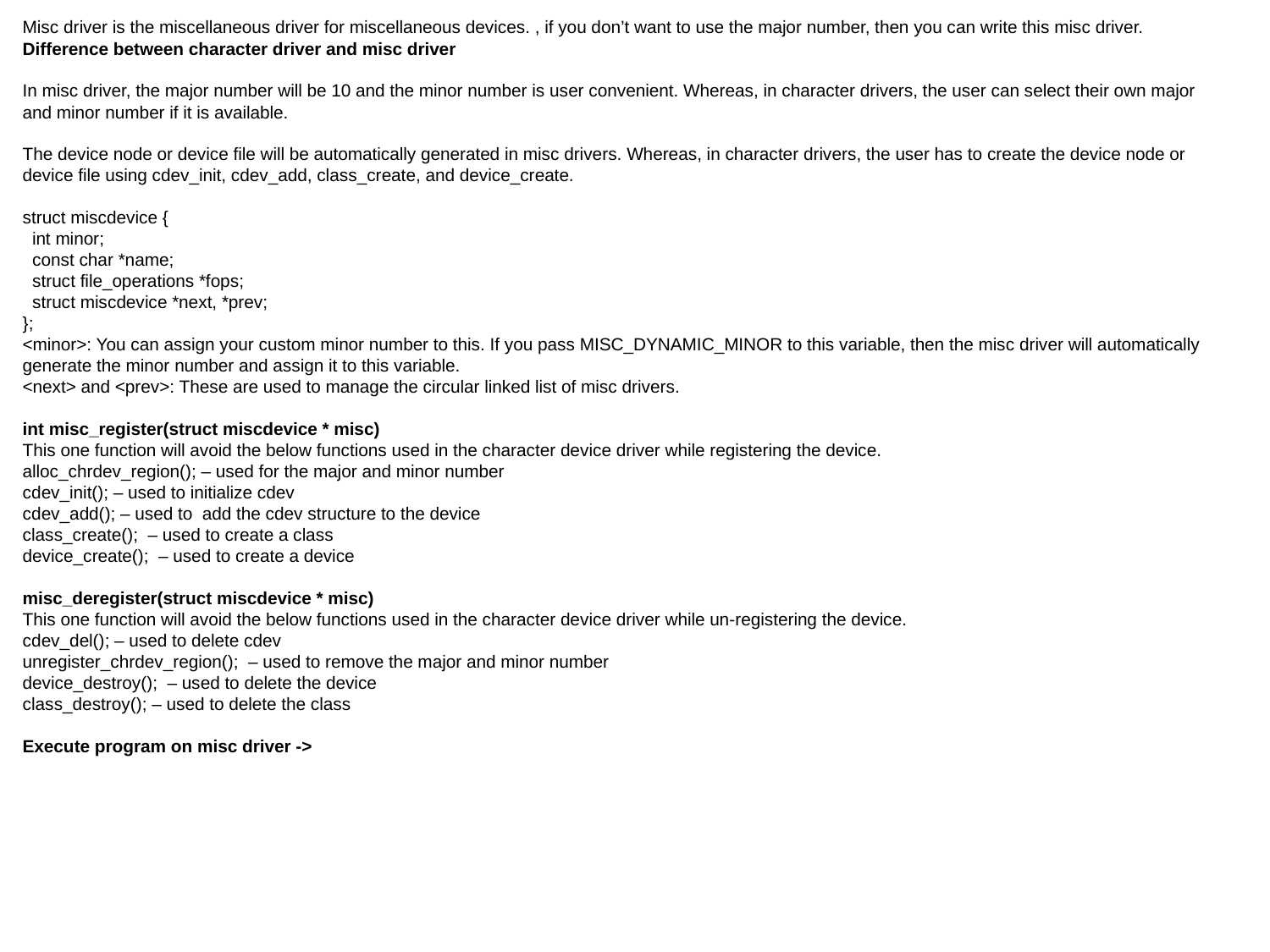

Misc driver is the miscellaneous driver for miscellaneous devices. , if you don’t want to use the major number, then you can write this misc driver. Difference between character driver and misc driver

In misc driver, the major number will be 10 and the minor number is user convenient. Whereas, in character drivers, the user can select their own major and minor number if it is available.

The device node or device file will be automatically generated in misc drivers. Whereas, in character drivers, the user has to create the device node or device file using cdev_init, cdev_add, class_create, and device_create.

struct miscdevice {
  int minor;
  const char *name;
  struct file_operations *fops;
  struct miscdevice *next, *prev;
};
<minor>: You can assign your custom minor number to this. If you pass MISC_DYNAMIC_MINOR to this variable, then the misc driver will automatically generate the minor number and assign it to this variable.
<next> and <prev>: These are used to manage the circular linked list of misc drivers.

int misc_register(struct miscdevice * misc)
This one function will avoid the below functions used in the character device driver while registering the device.
alloc_chrdev_region(); – used for the major and minor number
cdev_init(); – used to initialize cdev
cdev_add(); – used to  add the cdev structure to the device
class_create();  – used to create a class
device_create();  – used to create a device

misc_deregister(struct miscdevice * misc)
This one function will avoid the below functions used in the character device driver while un-registering the device.
cdev_del(); – used to delete cdev
unregister_chrdev_region();  – used to remove the major and minor number
device_destroy();  – used to delete the device
class_destroy(); – used to delete the class

Execute program on misc driver ->